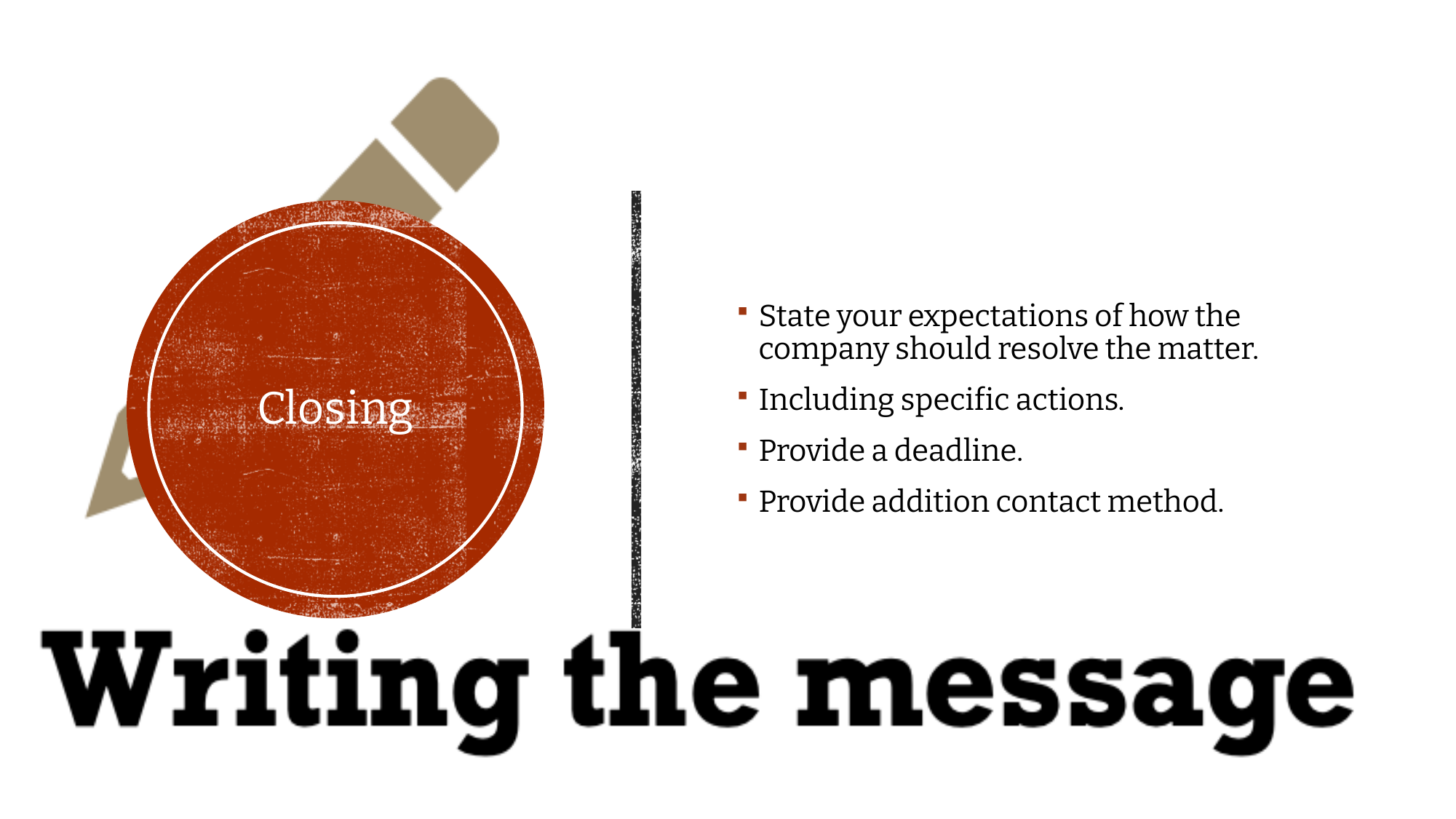

State your expectations of how the company should resolve the matter.
Including specific actions.
Provide a deadline.
Provide addition contact method.

# Closing